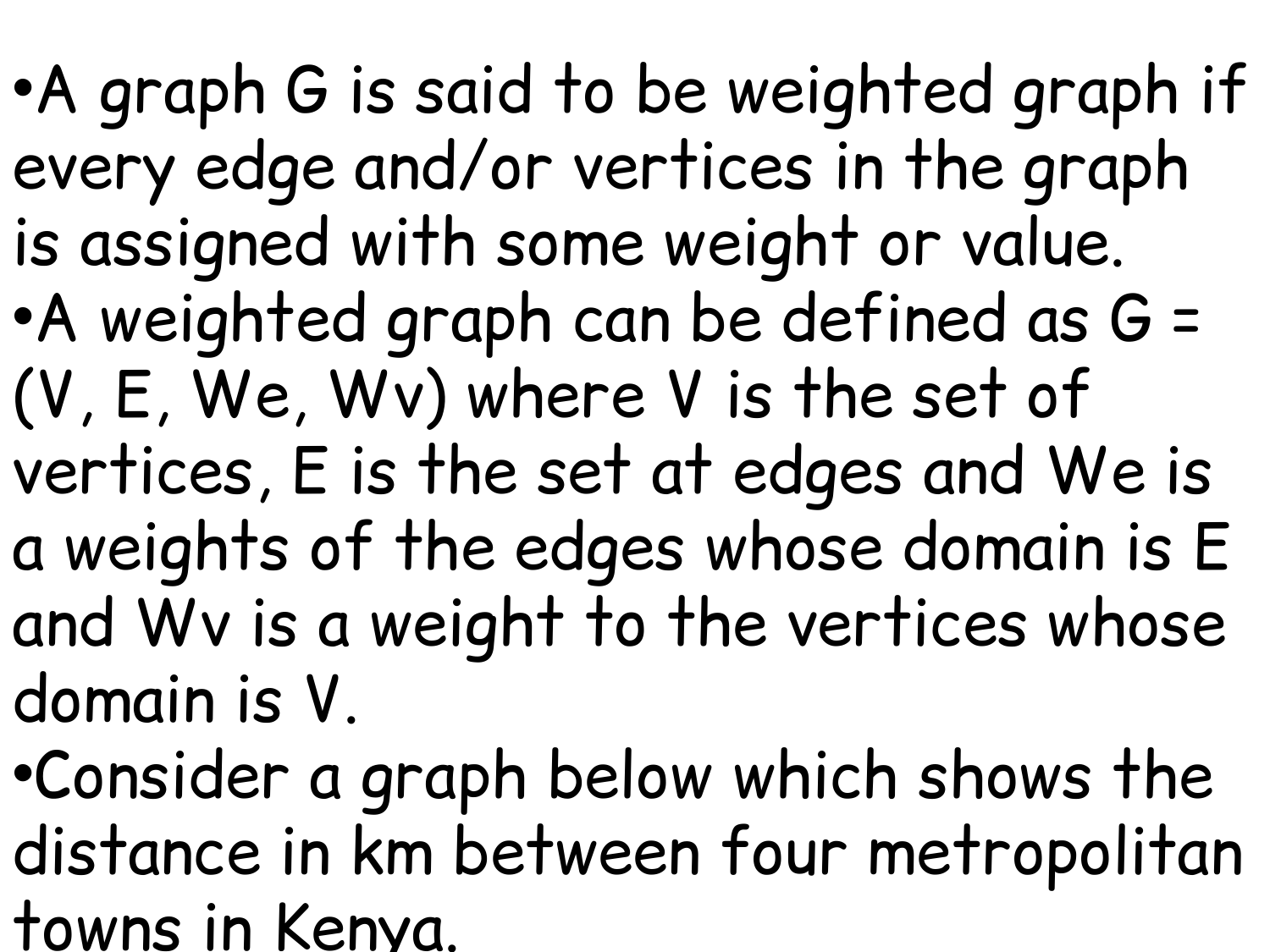

A graph G is said to be weighted graph if every edge and/or vertices in the graph is assigned with some weight or value.
A weighted graph can be defined as G = (V, E, We, Wv) where V is the set of vertices, E is the set at edges and We is a weights of the edges whose domain is E and Wv is a weight to the vertices whose domain is V.
Consider a graph below which shows the distance in km between four metropolitan towns in Kenya.